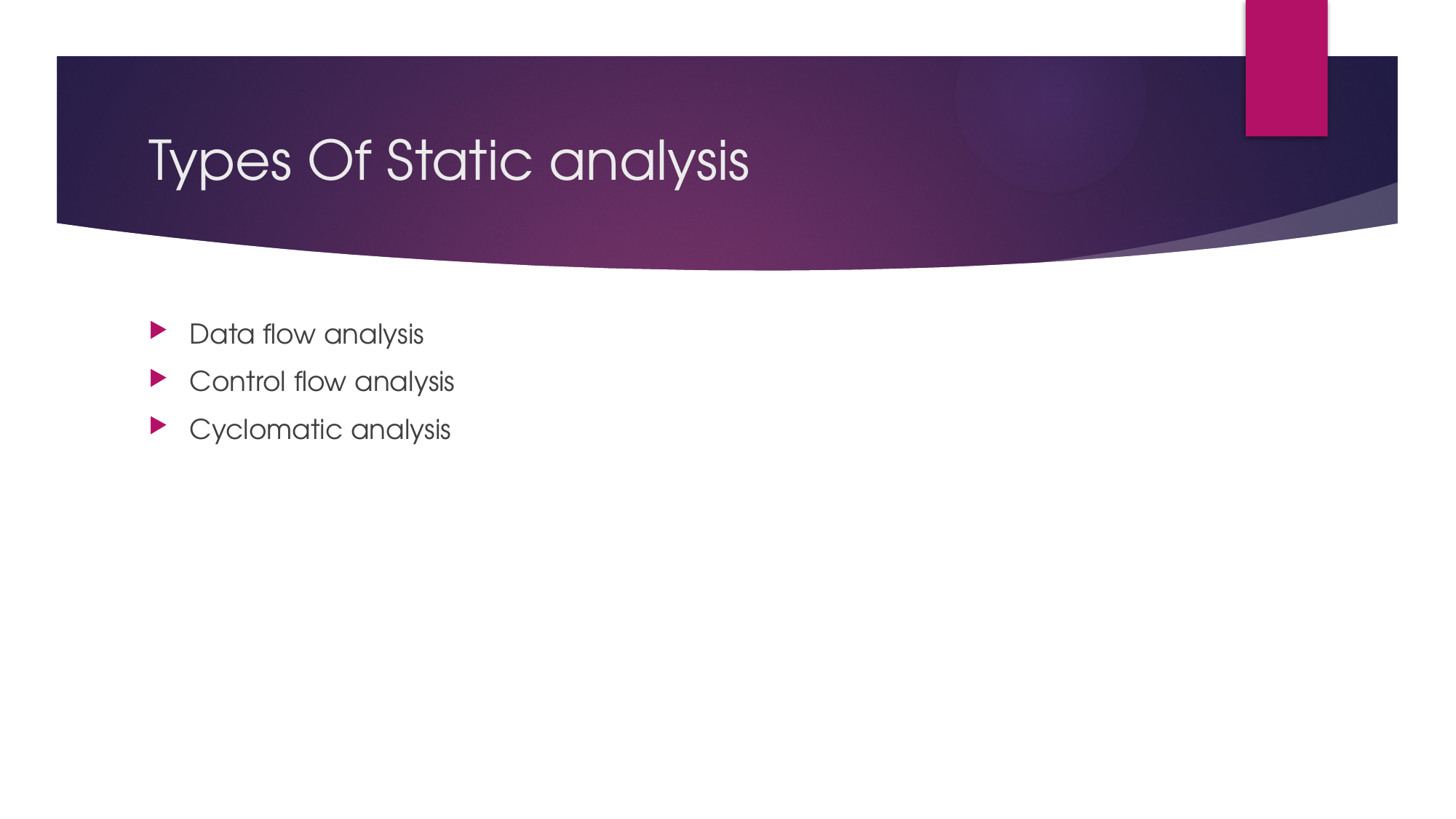

# Types Of Static analysis
Data flow analysis
Control flow analysis
Cyclomatic analysis